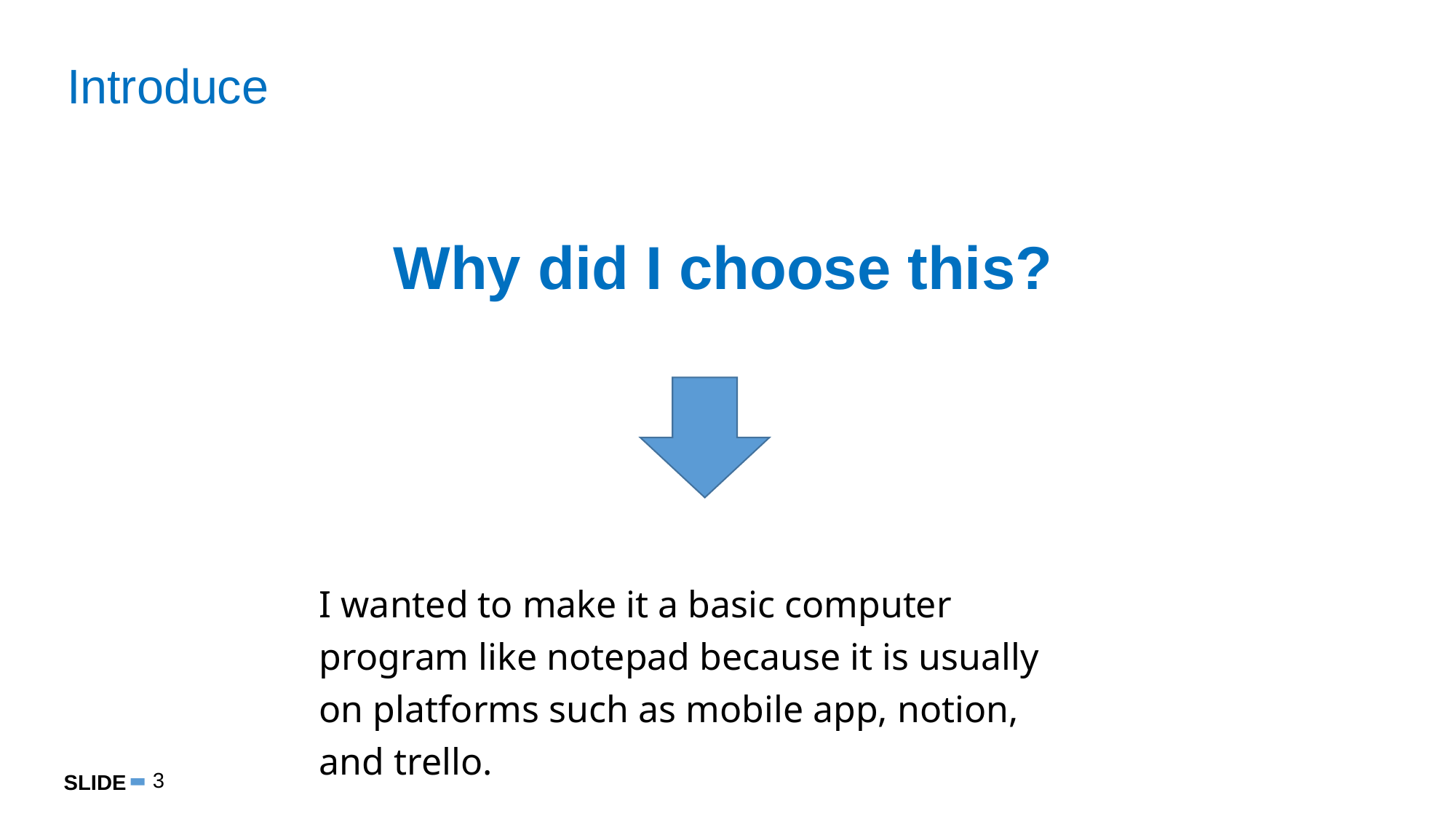

# Introduce
Why did I choose this?

I wanted to make it a basic computer program like notepad because it is usually on platforms such as mobile app, notion, and trello.